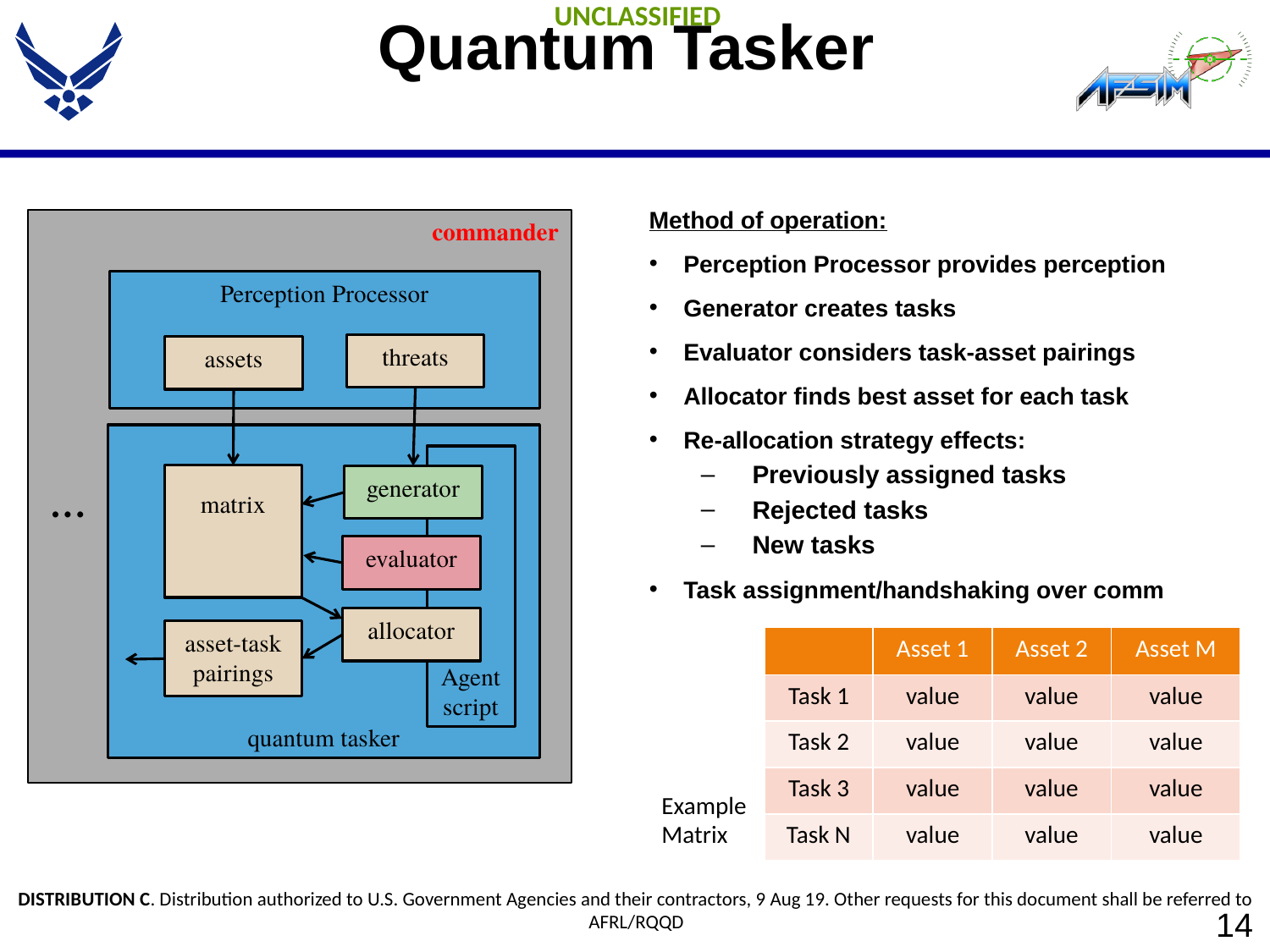

# Quantum Tasker
Method of operation:
Perception Processor provides perception
Generator creates tasks
Evaluator considers task-asset pairings
Allocator finds best asset for each task
Re-allocation strategy effects:
Previously assigned tasks
Rejected tasks
New tasks
Task assignment/handshaking over comm
commander
Perception Processor
threats
assets
quantum tasker
Agent
script
…

matrix
generator
evaluator
allocator
asset-task pairings
|  | Asset 1 | Asset 2 | Asset M |
| --- | --- | --- | --- |
| Task 1 | value | value | value |
| Task 2 | value | value | value |
| Task 3 | value | value | value |
| Task N | value | value | value |
Example
Matrix